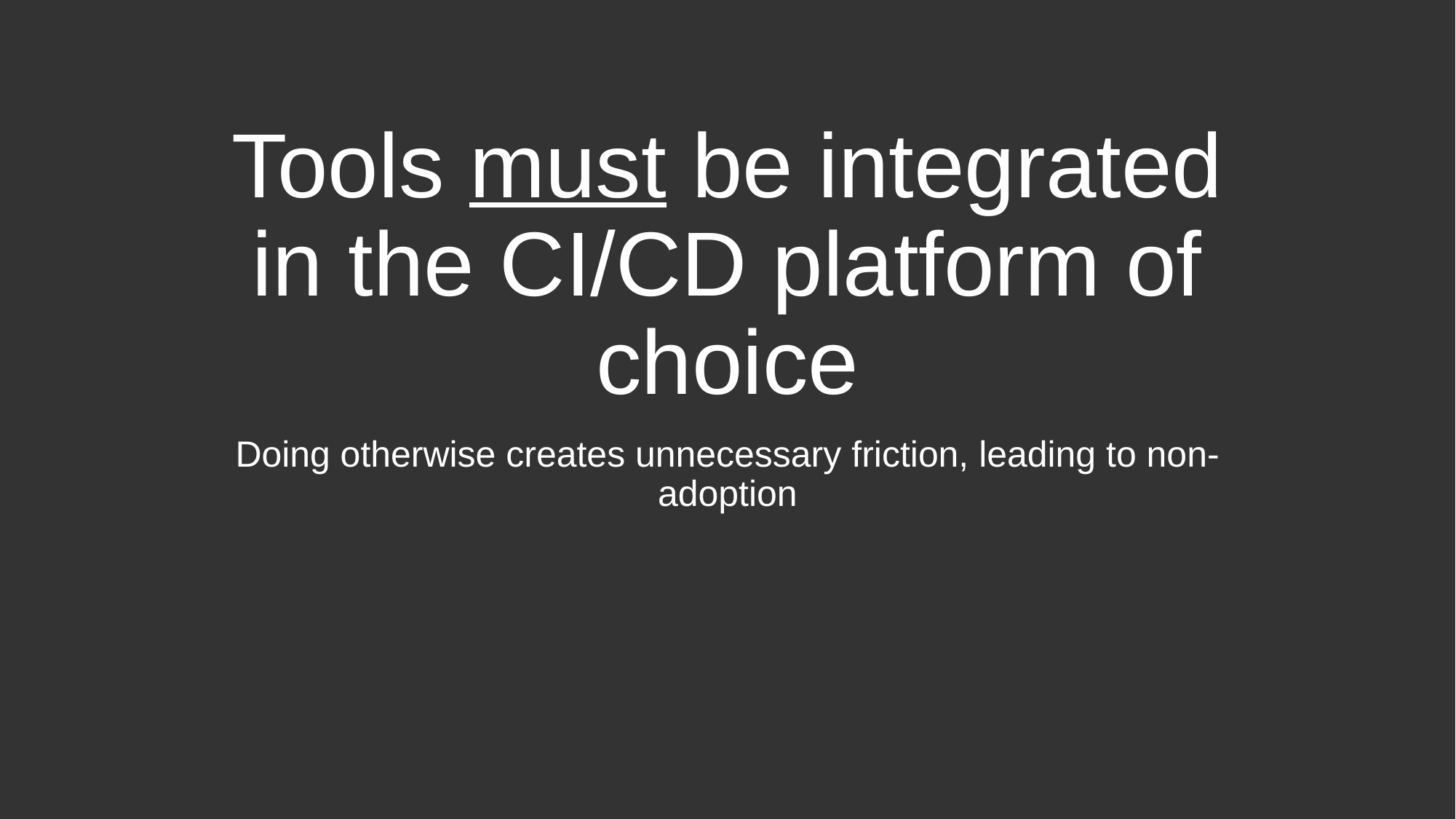

# Tools must be integrated in the CI/CD platform of choice
Doing otherwise creates unnecessary friction, leading to non-adoption